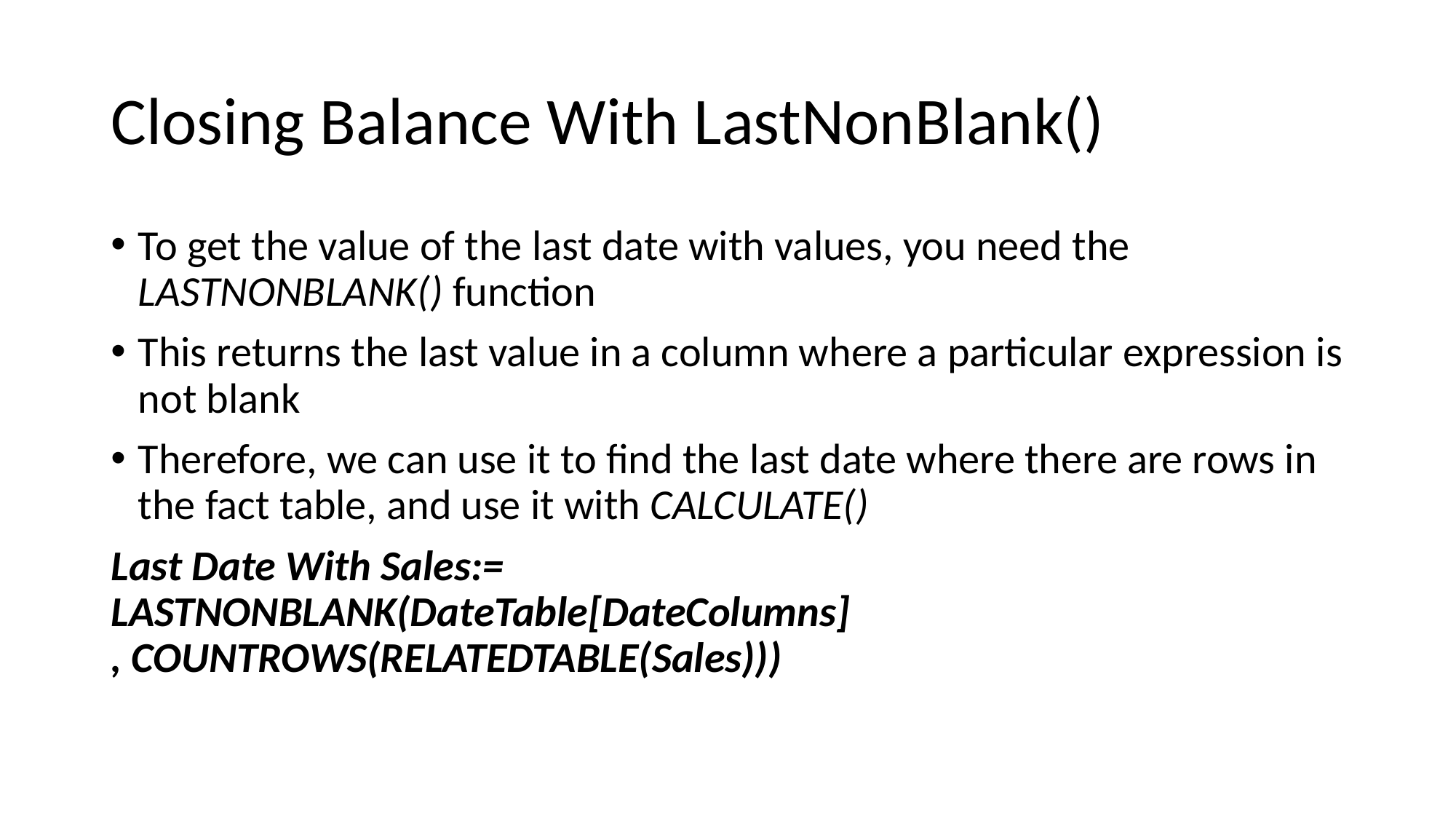

# Closing Balance With LastNonBlank()
To get the value of the last date with values, you need the LASTNONBLANK() function
This returns the last value in a column where a particular expression is not blank
Therefore, we can use it to find the last date where there are rows in the fact table, and use it with CALCULATE()
Last Date With Sales:=
LASTNONBLANK(DateTable[DateColumns]
, COUNTROWS(RELATEDTABLE(Sales)))